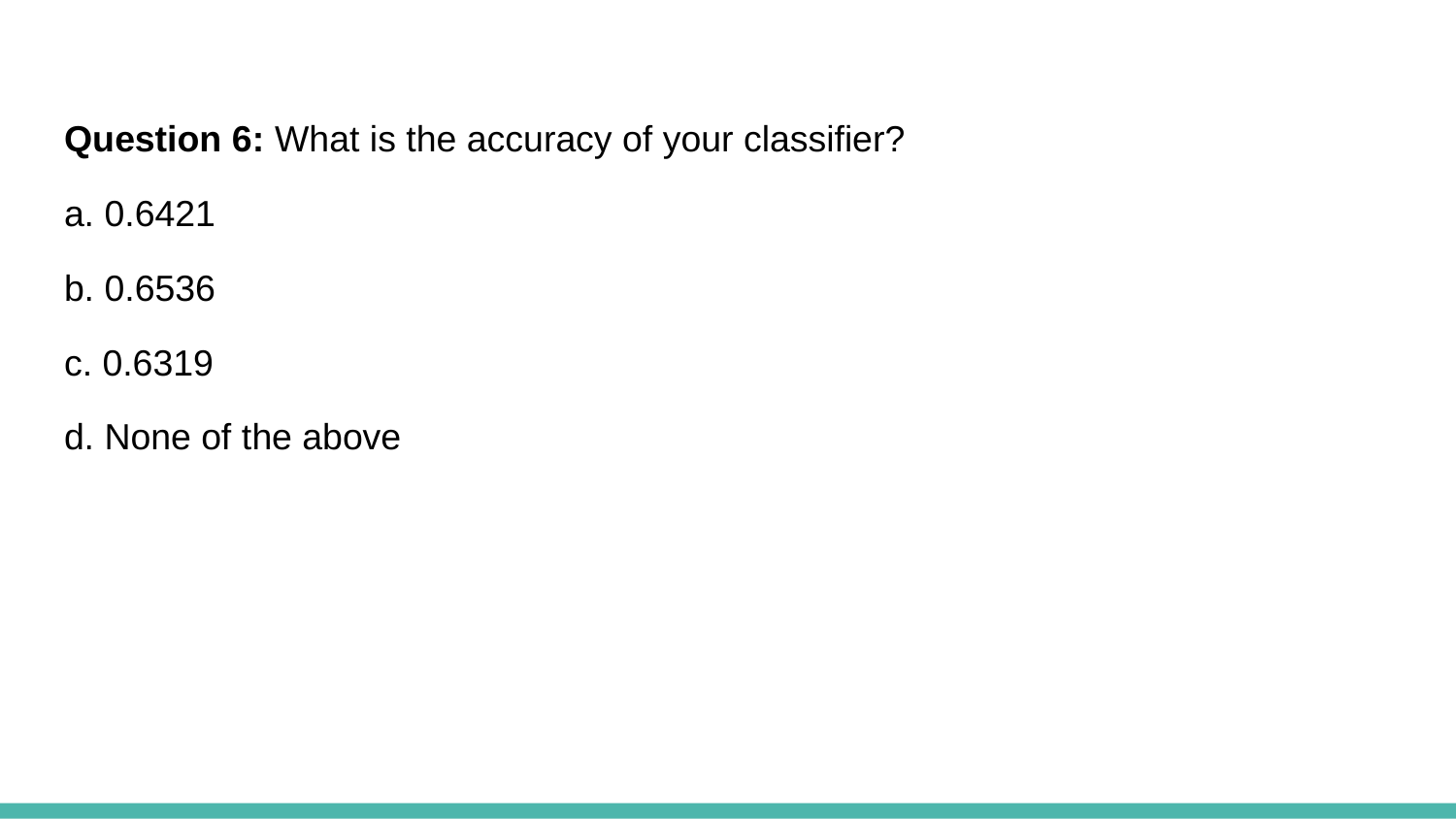

Question 6: What is the accuracy of your classifier?
a. 0.6421
b. 0.6536
c. 0.6319
d. None of the above